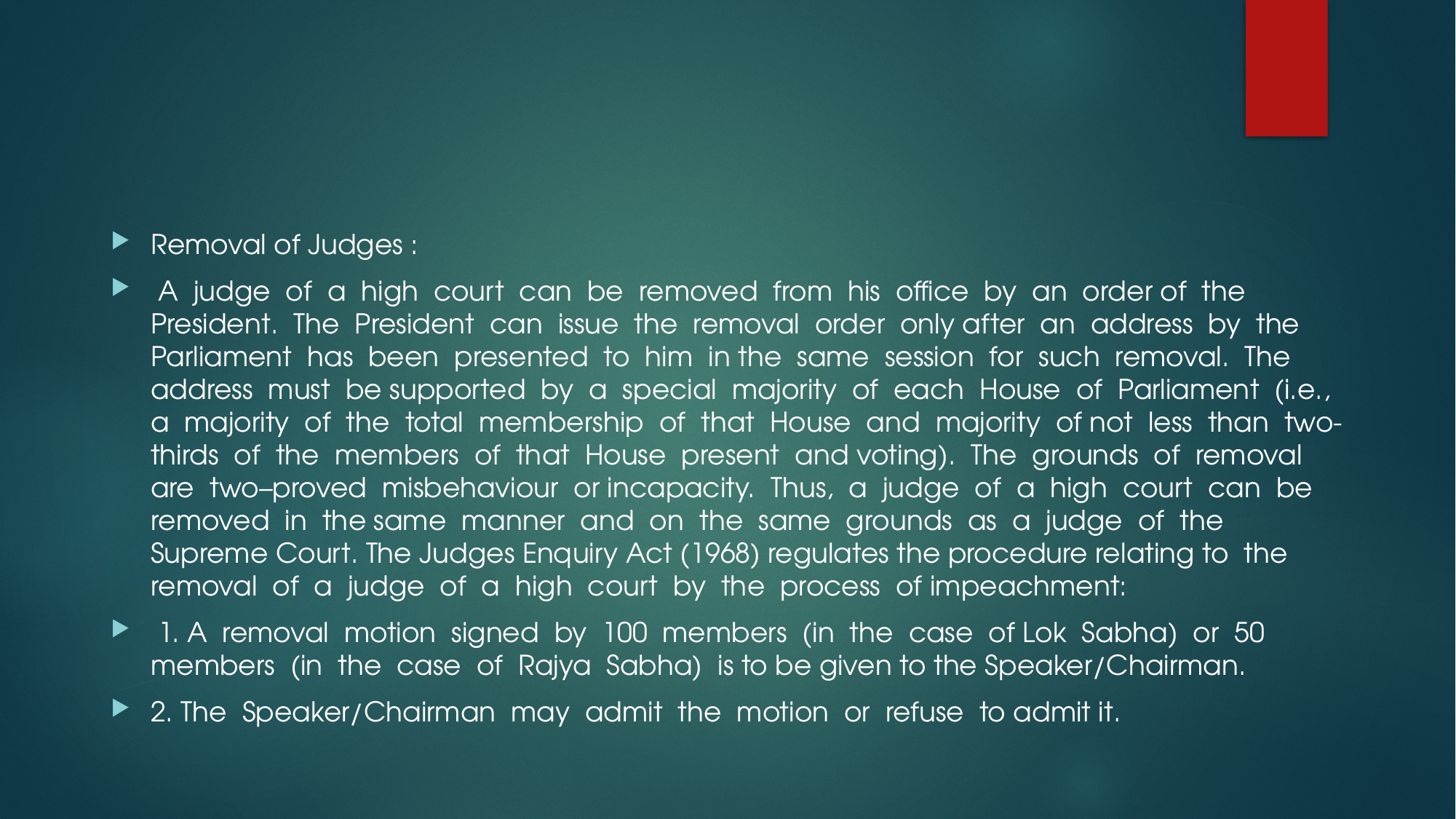

#
Removal of Judges :
 A  judge  of  a  high  court  can  be  removed  from  his  office  by  an  order of  the  President.  The  President  can  issue  the  removal  order  only after  an  address  by  the  Parliament  has  been  presented  to  him  in the  same  session  for  such  removal.  The  address  must  be supported  by  a  special  majority  of  each  House  of  Parliament  (i.e., a  majority  of  the  total  membership  of  that  House  and  majority  of not  less  than  two-thirds  of  the  members  of  that  House  present  and voting).  The  grounds  of  removal  are  two–proved  misbehaviour  or incapacity.  Thus,  a  judge  of  a  high  court  can  be  removed  in  the same  manner  and  on  the  same  grounds  as  a  judge  of  the Supreme Court. The Judges Enquiry Act (1968) regulates the procedure relating to  the  removal  of  a  judge  of  a  high  court  by  the  process  of impeachment:
 1. A  removal  motion  signed  by  100  members  (in  the  case  of Lok  Sabha)  or  50  members  (in  the  case  of  Rajya  Sabha)  is to be given to the Speaker/Chairman.
2. The  Speaker/Chairman  may  admit  the  motion  or  refuse  to admit it.